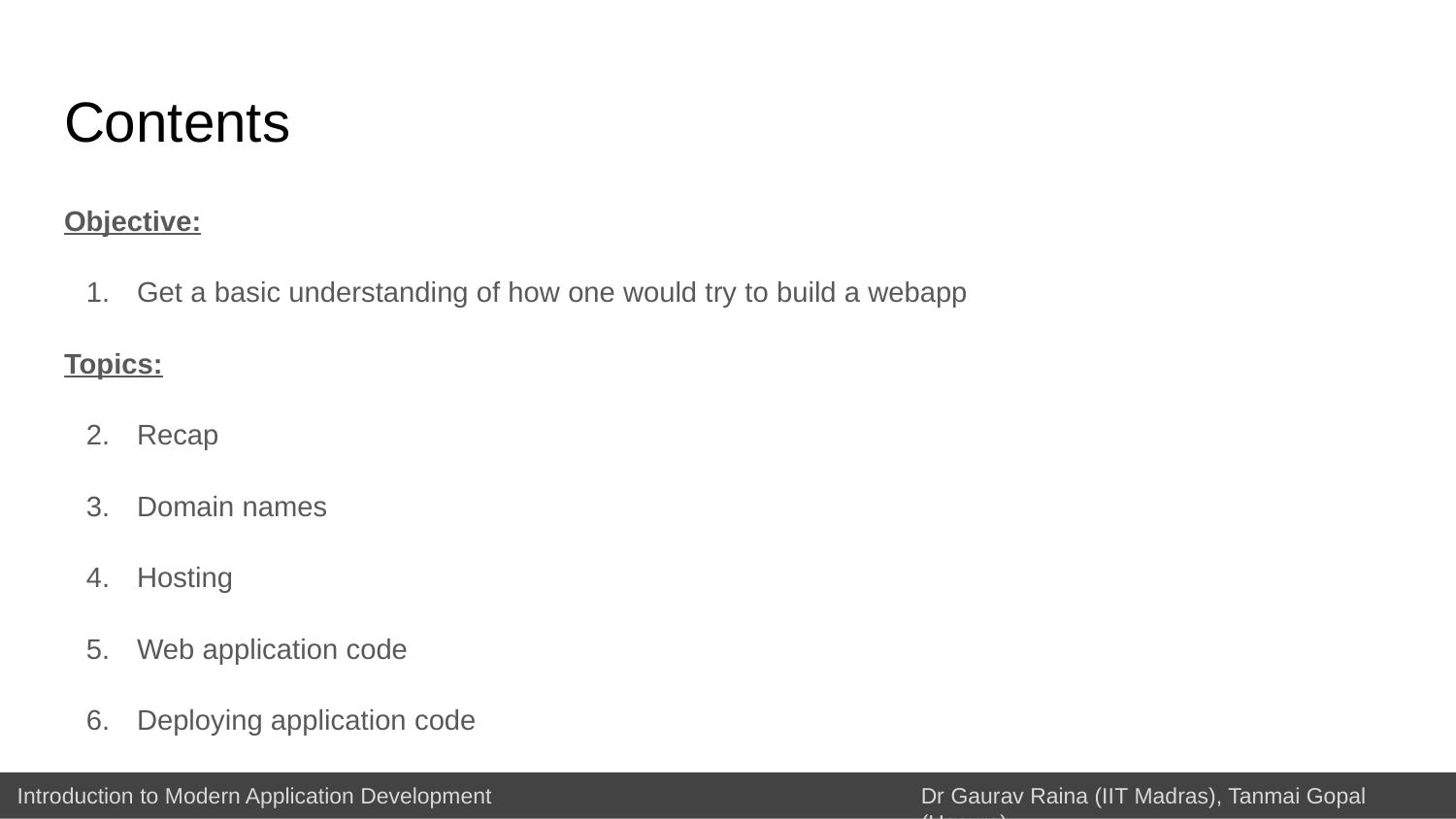

# Contents
Objective:
Get a basic understanding of how one would try to build a webapp
Topics:
Recap
Domain names
Hosting
Web application code
Deploying application code